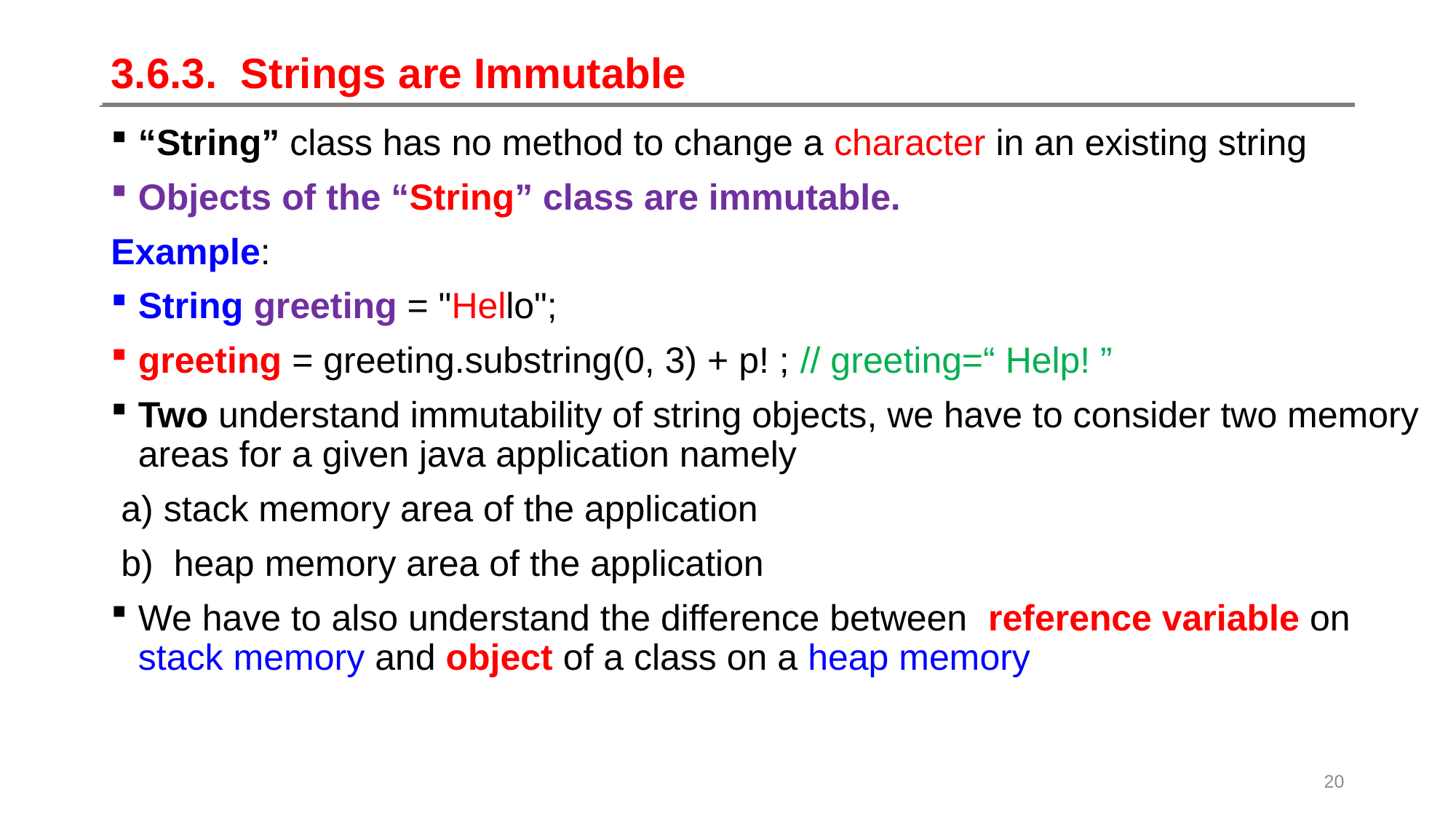

# 3.6.3.  Strings are Immutable
“String” class has no method to change a character in an existing string
Objects of the “String” class are immutable.
Example:
String greeting = "Hello";
greeting = greeting.substring(0, 3) + p! ; // greeting=“ Help! ”
Two understand immutability of string objects, we have to consider two memory areas for a given java application namely
 a) stack memory area of the application
 b)  heap memory area of the application
We have to also understand the difference between  reference variable on stack memory and object of a class on a heap memory

20